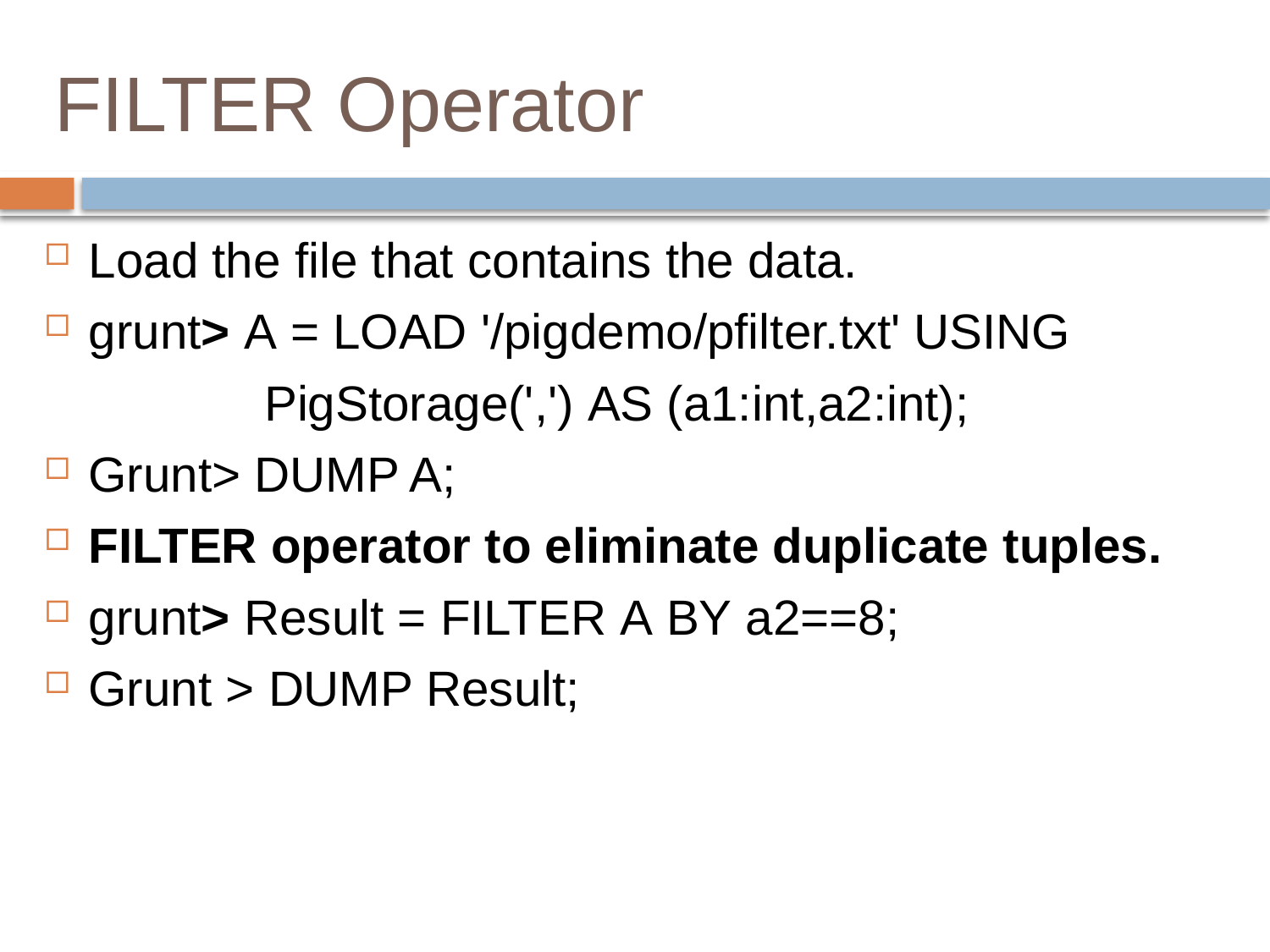

# FILTER Operator
Load the file that contains the data.
grunt> A = LOAD '/pigdemo/pfilter.txt' USING
                PigStorage(',') AS (a1:int,a2:int);
Grunt> DUMP A;
FILTER operator to eliminate duplicate tuples.
grunt> Result = FILTER A BY a2==8;
Grunt > DUMP Result;